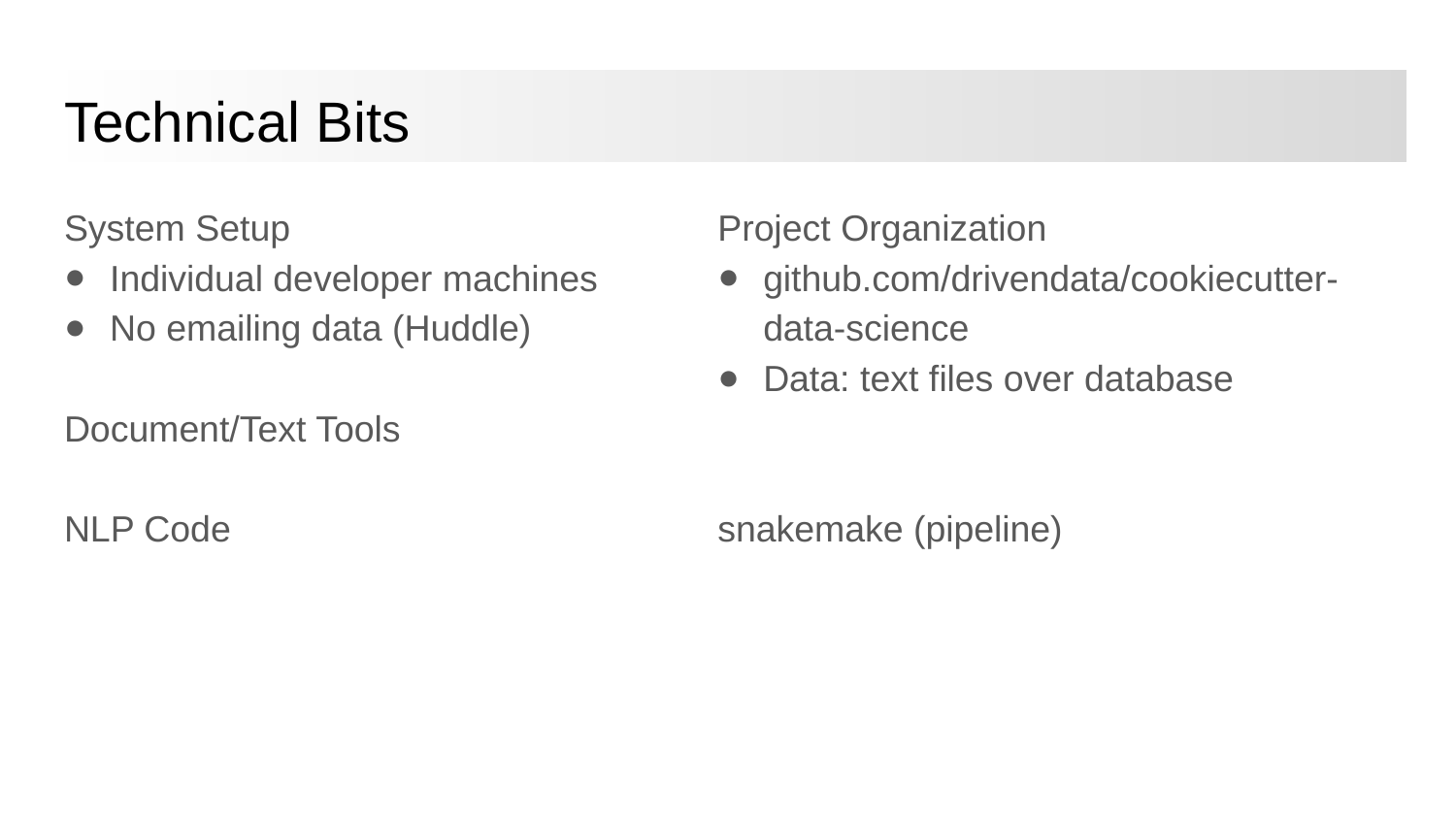

# Technical Bits
System Setup
Individual developer machines
No emailing data (Huddle)

Document/Text Tools

NLP Code

Project Organization
github.com/drivendata/cookiecutter-data-science
Data: text files over database

snakemake (pipeline)